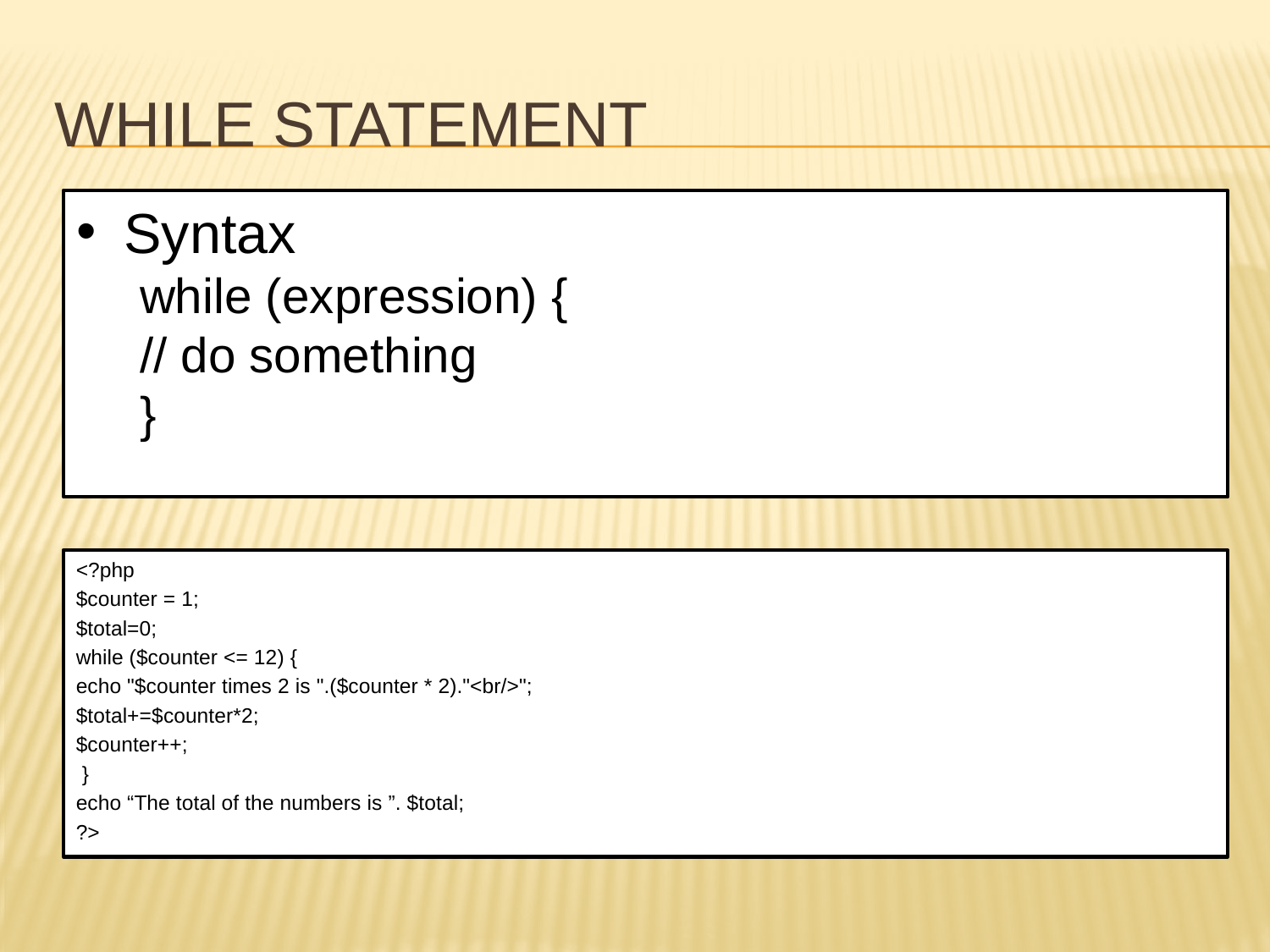

# while statement
Syntax
while (expression) {
// do something
}
<?php
$counter = 1;
$total=0;
while ($counter <= 12) {
echo "$counter times 2 is ".($counter * 2)."<br/>";
$total+=$counter*2;
$counter++;
 }
echo “The total of the numbers is ”. $total;
?>